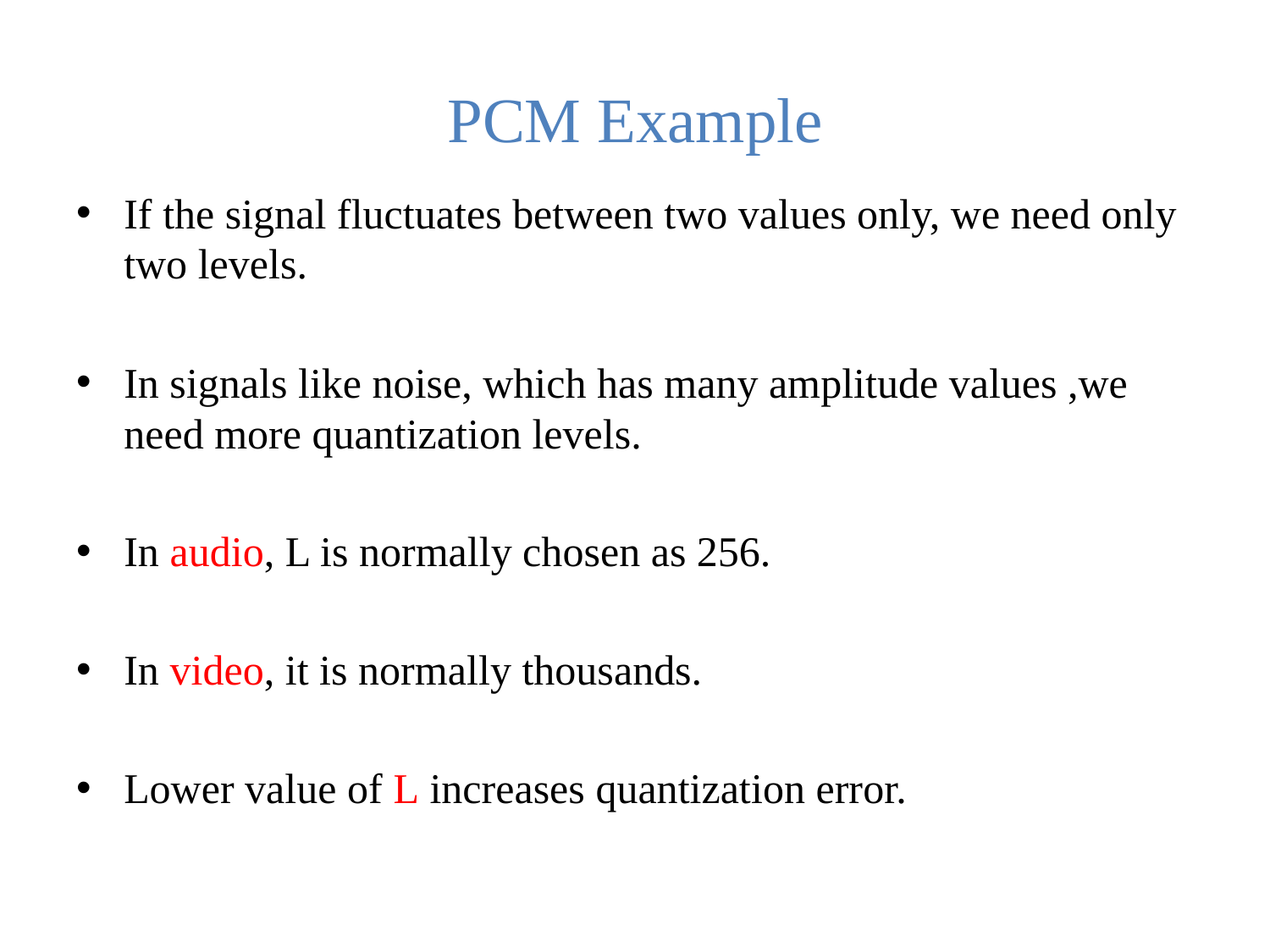

# PCM Example
If the signal fluctuates between two values only, we need only two levels.

In signals like noise, which has many amplitude values ,we need more quantization levels.

In audio, L is normally chosen as 256.

In video, it is normally thousands.

Lower value of L increases quantization error.